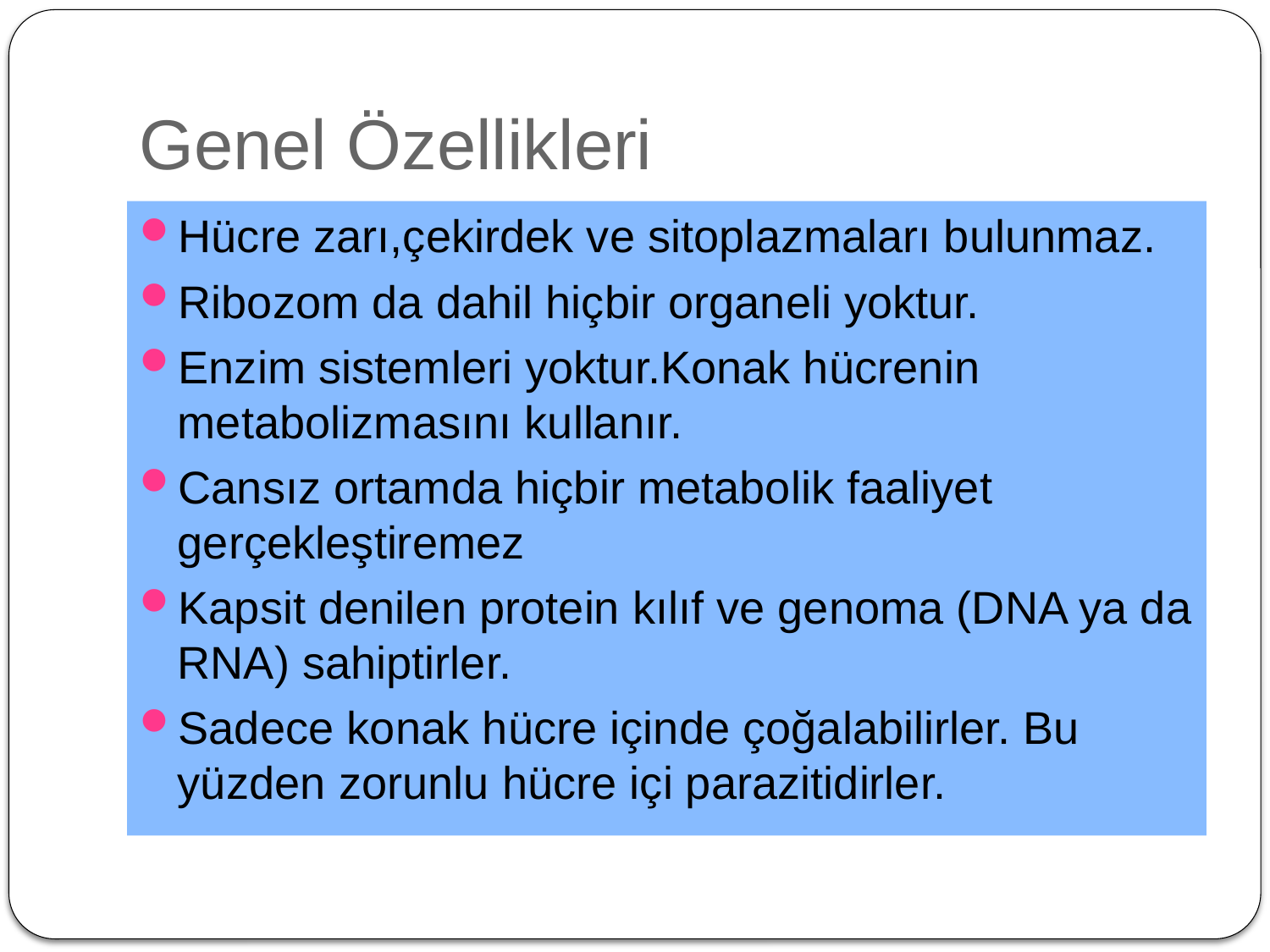

# Genel Özellikleri
Hücre zarı,çekirdek ve sitoplazmaları bulunmaz.
Ribozom da dahil hiçbir organeli yoktur.
Enzim sistemleri yoktur.Konak hücrenin metabolizmasını kullanır.
Cansız ortamda hiçbir metabolik faaliyet gerçekleştiremez
Kapsit denilen protein kılıf ve genoma (DNA ya da RNA) sahiptirler.
Sadece konak hücre içinde çoğalabilirler. Bu yüzden zorunlu hücre içi parazitidirler.